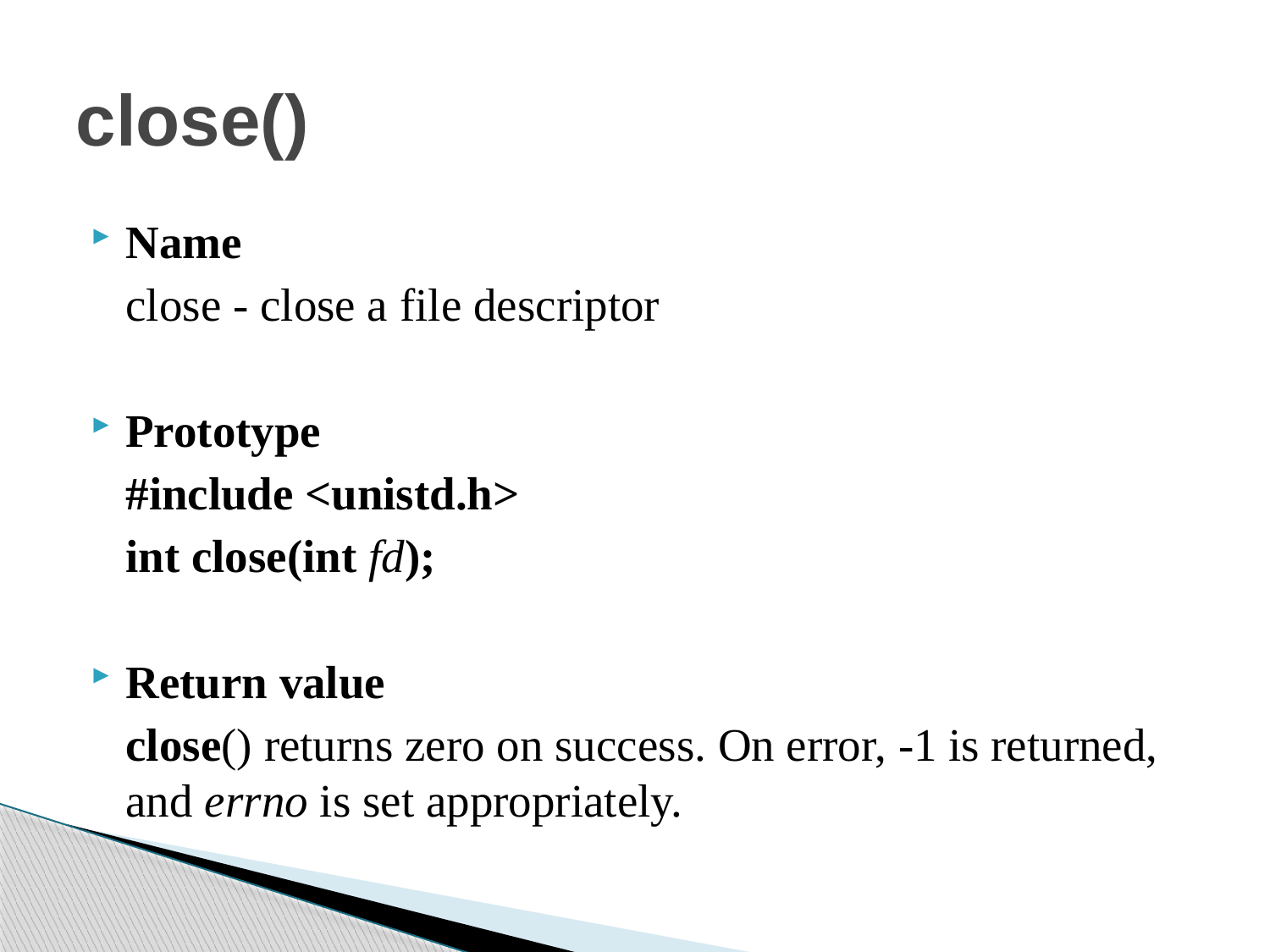

# close()
Name
	close - close a file descriptor

Prototype
	#include <unistd.h>
	int close(int fd);

Return value
	close() returns zero on success. On error, -1 is returned, and errno is set appropriately.